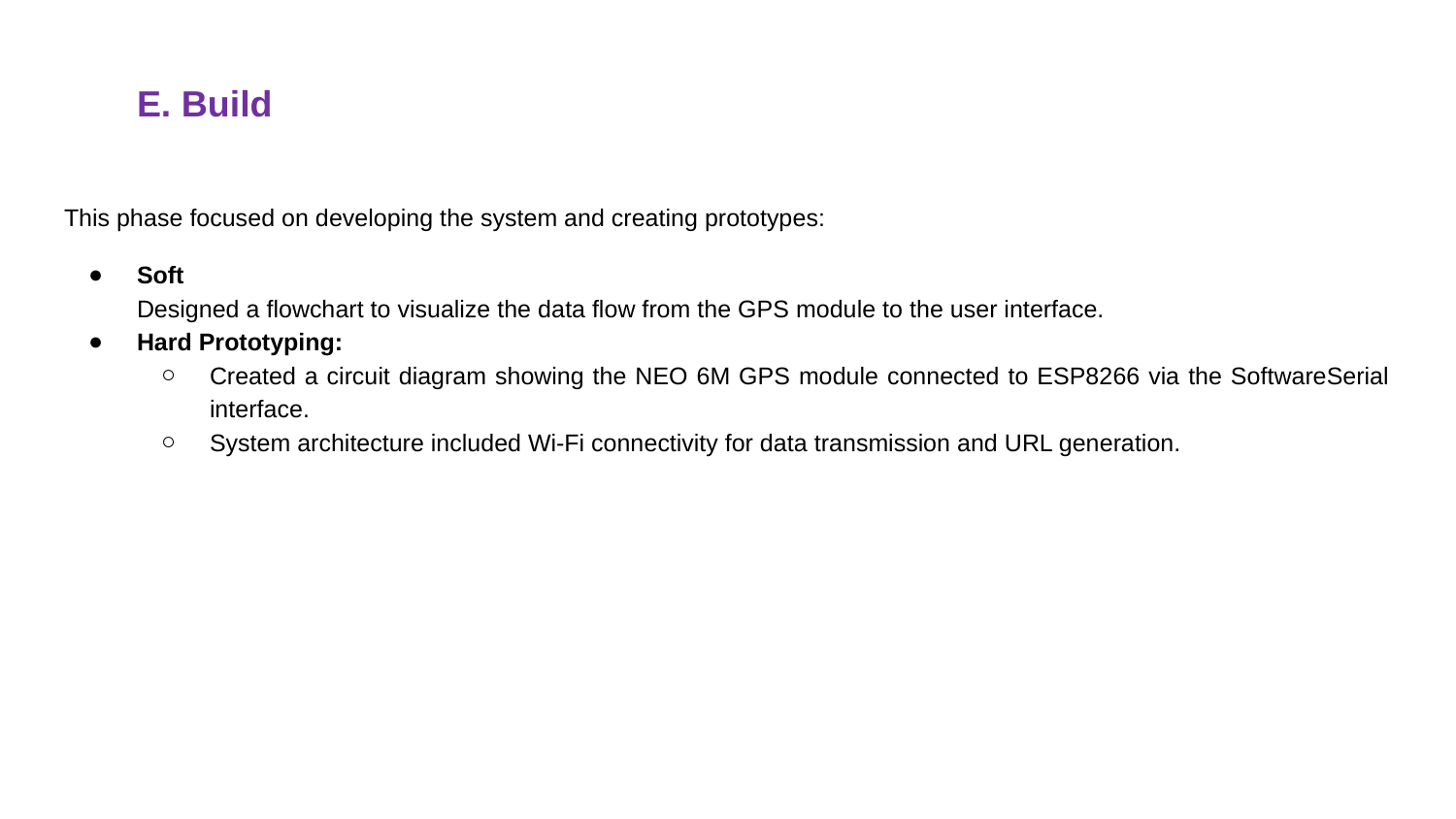

# E. Build
This phase focused on developing the system and creating prototypes:
Soft
Designed a flowchart to visualize the data flow from the GPS module to the user interface.
Hard Prototyping:
Created a circuit diagram showing the NEO 6M GPS module connected to ESP8266 via the SoftwareSerial interface.
System architecture included Wi-Fi connectivity for data transmission and URL generation.